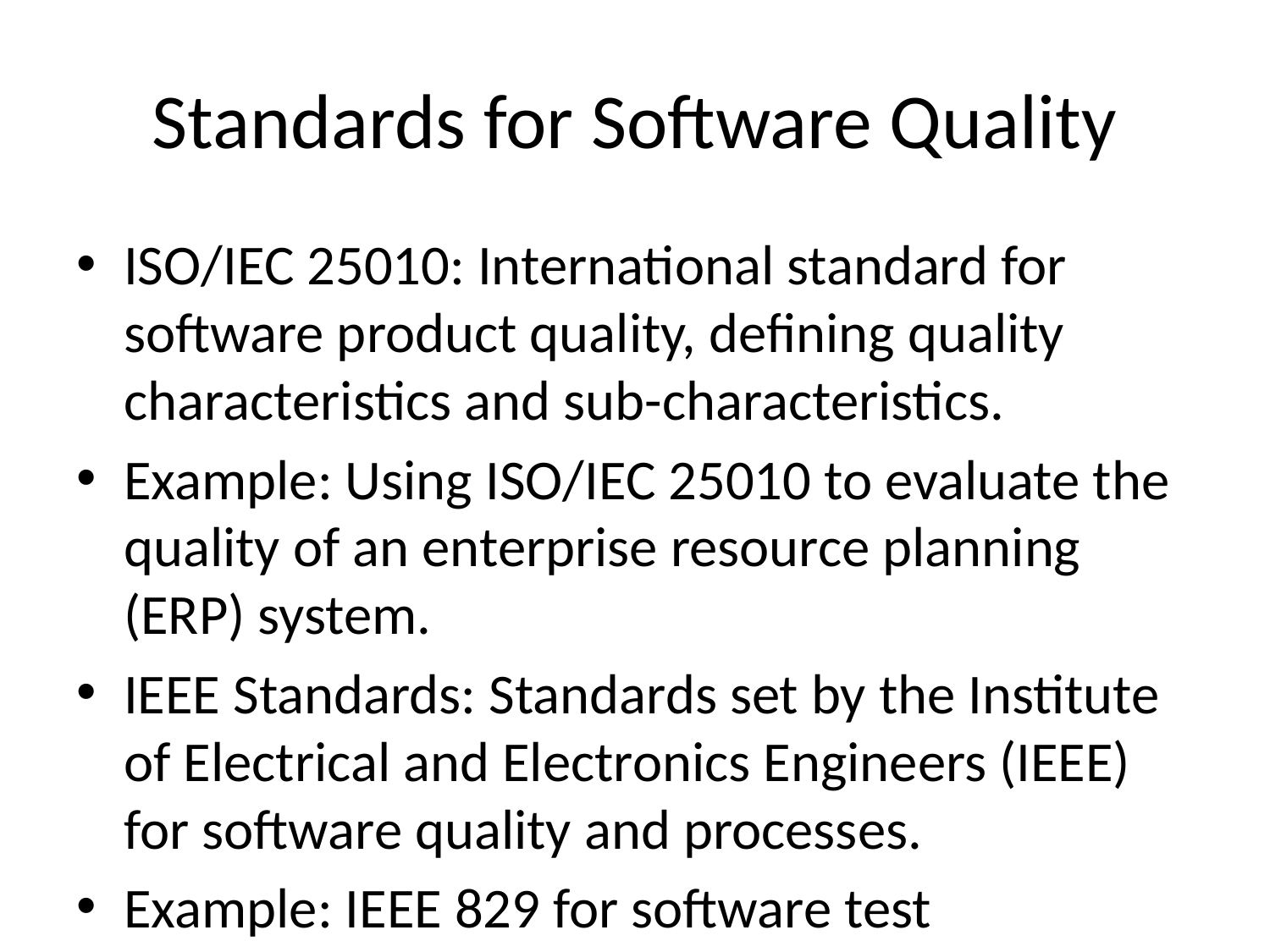

# Standards for Software Quality
ISO/IEC 25010: International standard for software product quality, defining quality characteristics and sub-characteristics.
Example: Using ISO/IEC 25010 to evaluate the quality of an enterprise resource planning (ERP) system.
IEEE Standards: Standards set by the Institute of Electrical and Electronics Engineers (IEEE) for software quality and processes.
Example: IEEE 829 for software test documentation.
Question: Why are international standards important for ensuring software quality?